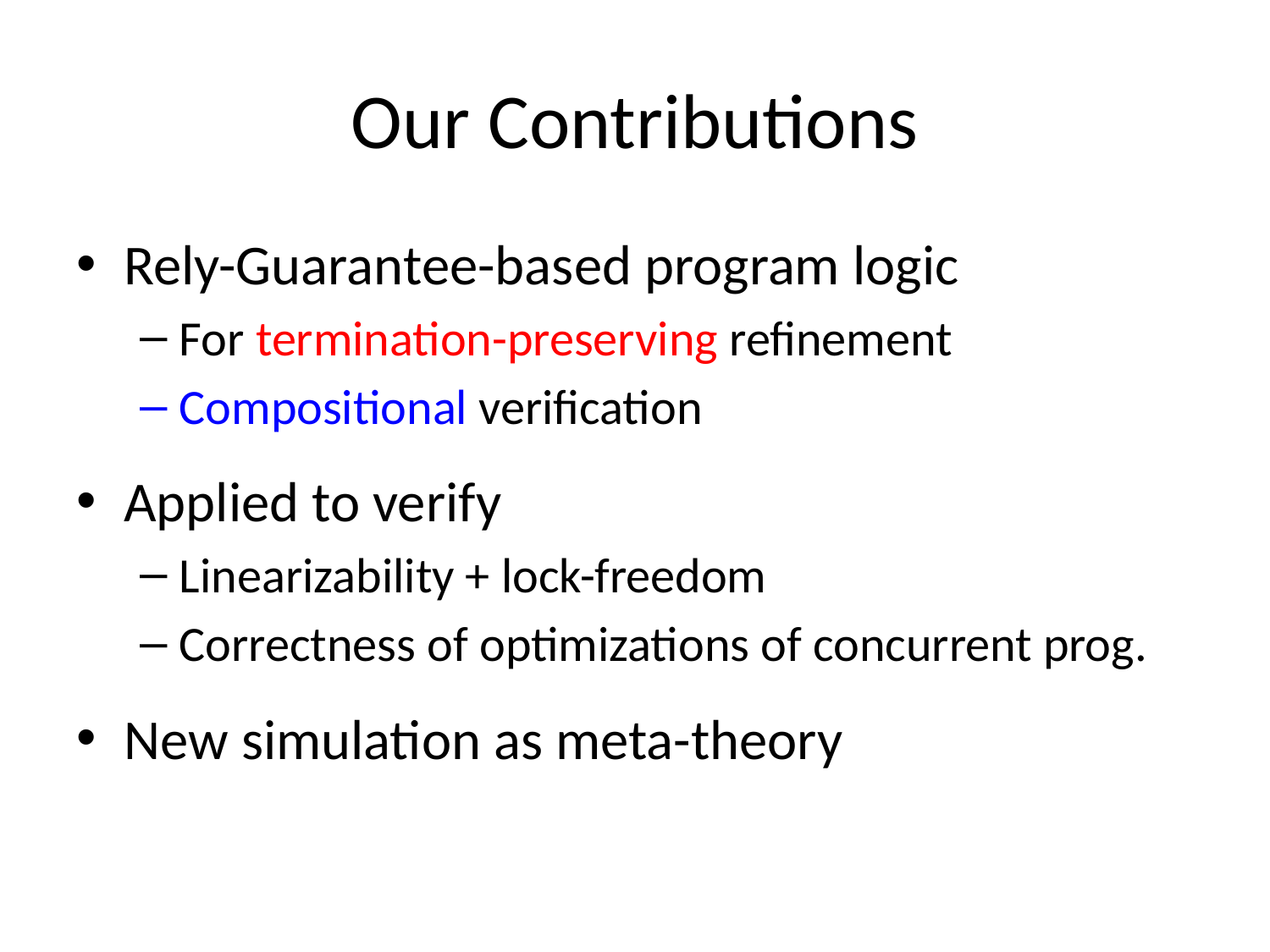

# Our Contributions
Rely-Guarantee-based program logic
For termination-preserving refinement
Compositional verification
Applied to verify
Linearizability + lock-freedom
Correctness of optimizations of concurrent prog.
New simulation as meta-theory